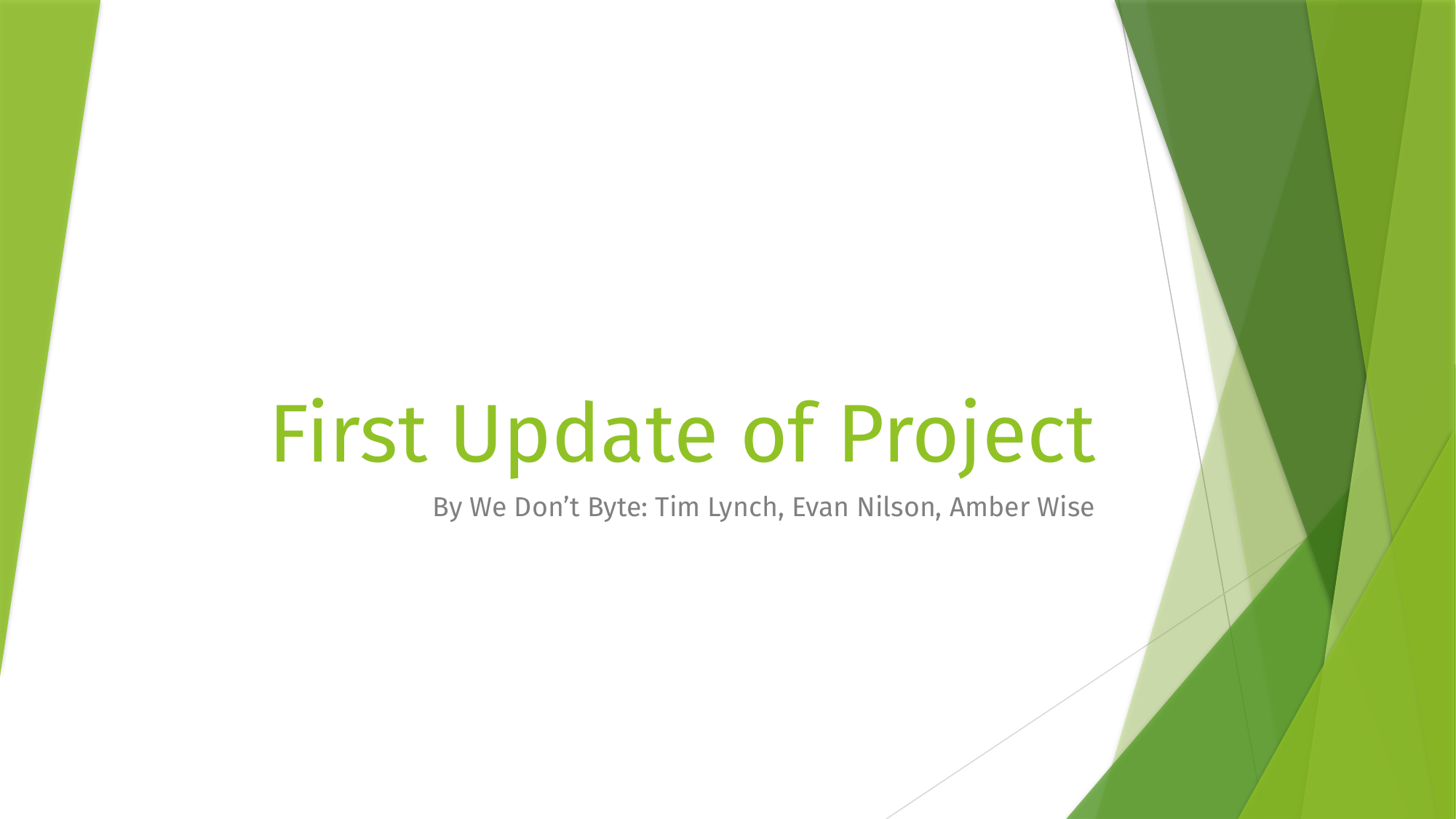

# First Update of Project
By We Don’t Byte: Tim Lynch, Evan Nilson, Amber Wise